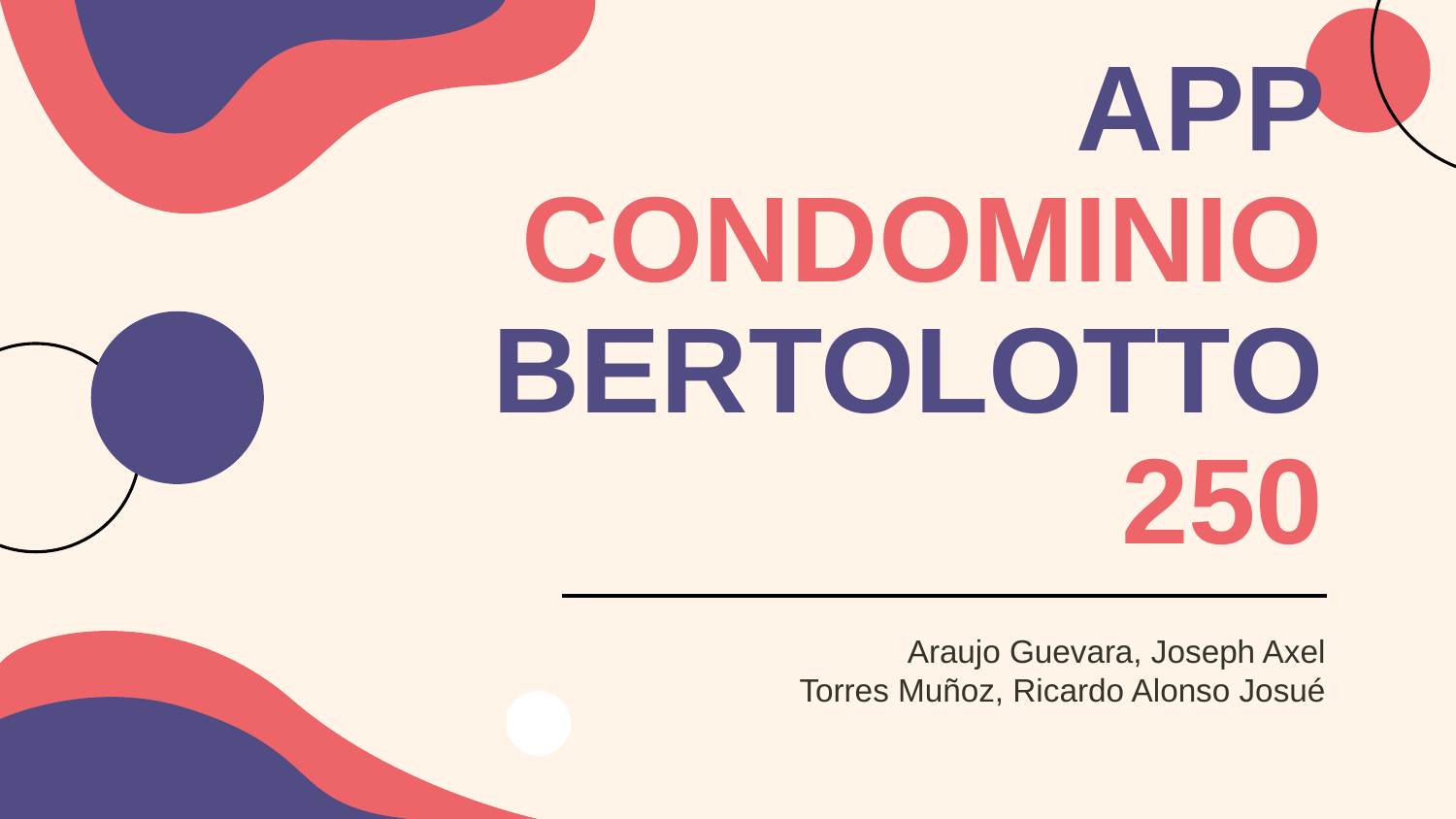

# APP CONDOMINIO BERTOLOTTO 250
Araujo Guevara, Joseph Axel
Torres Muñoz, Ricardo Alonso Josué